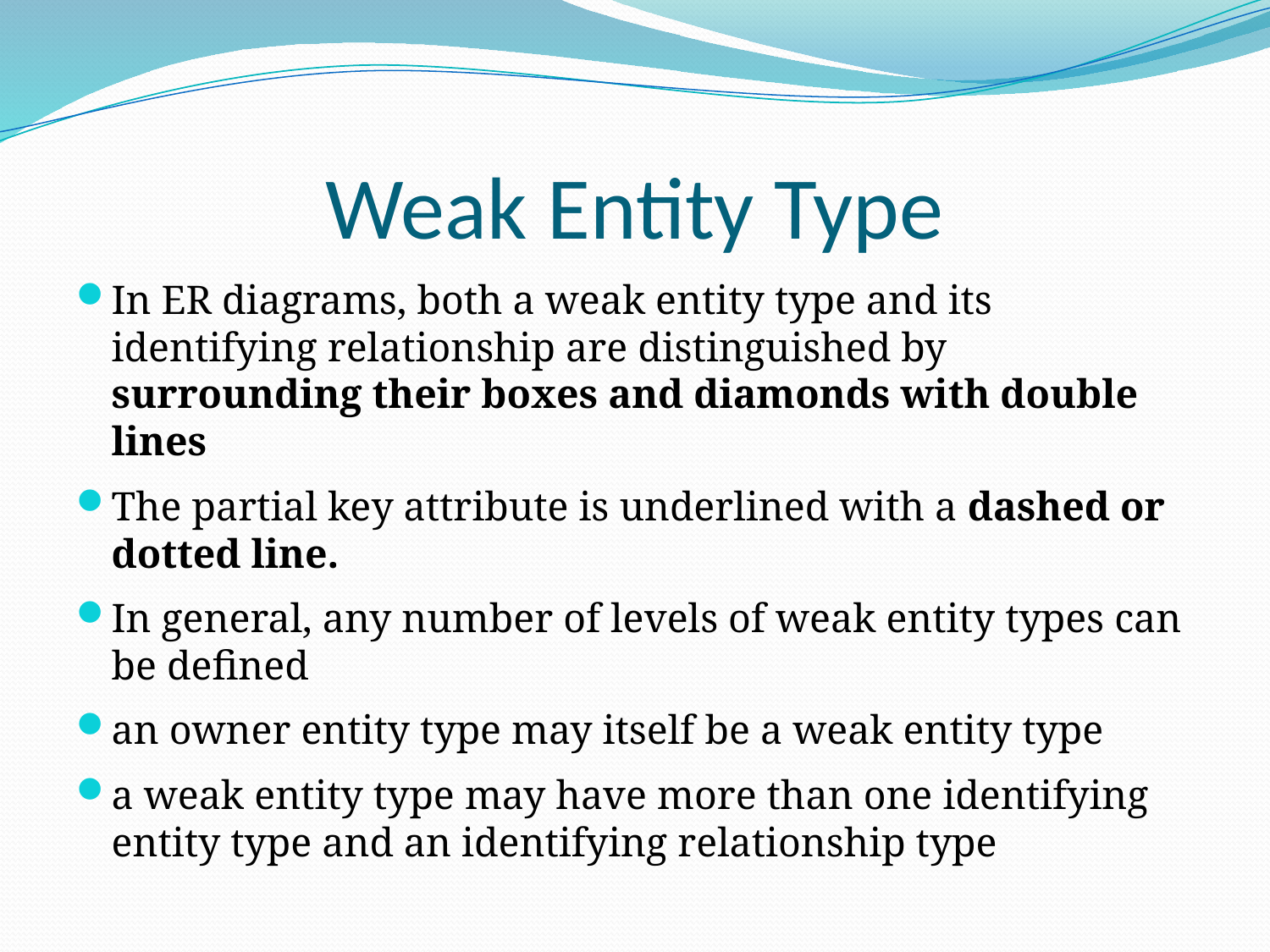

# Weak Entity Type
In ER diagrams, both a weak entity type and its identifying relationship are distinguished by surrounding their boxes and diamonds with double lines
The partial key attribute is underlined with a dashed or dotted line.
In general, any number of levels of weak entity types can be defined
an owner entity type may itself be a weak entity type
a weak entity type may have more than one identifying entity type and an identifying relationship type